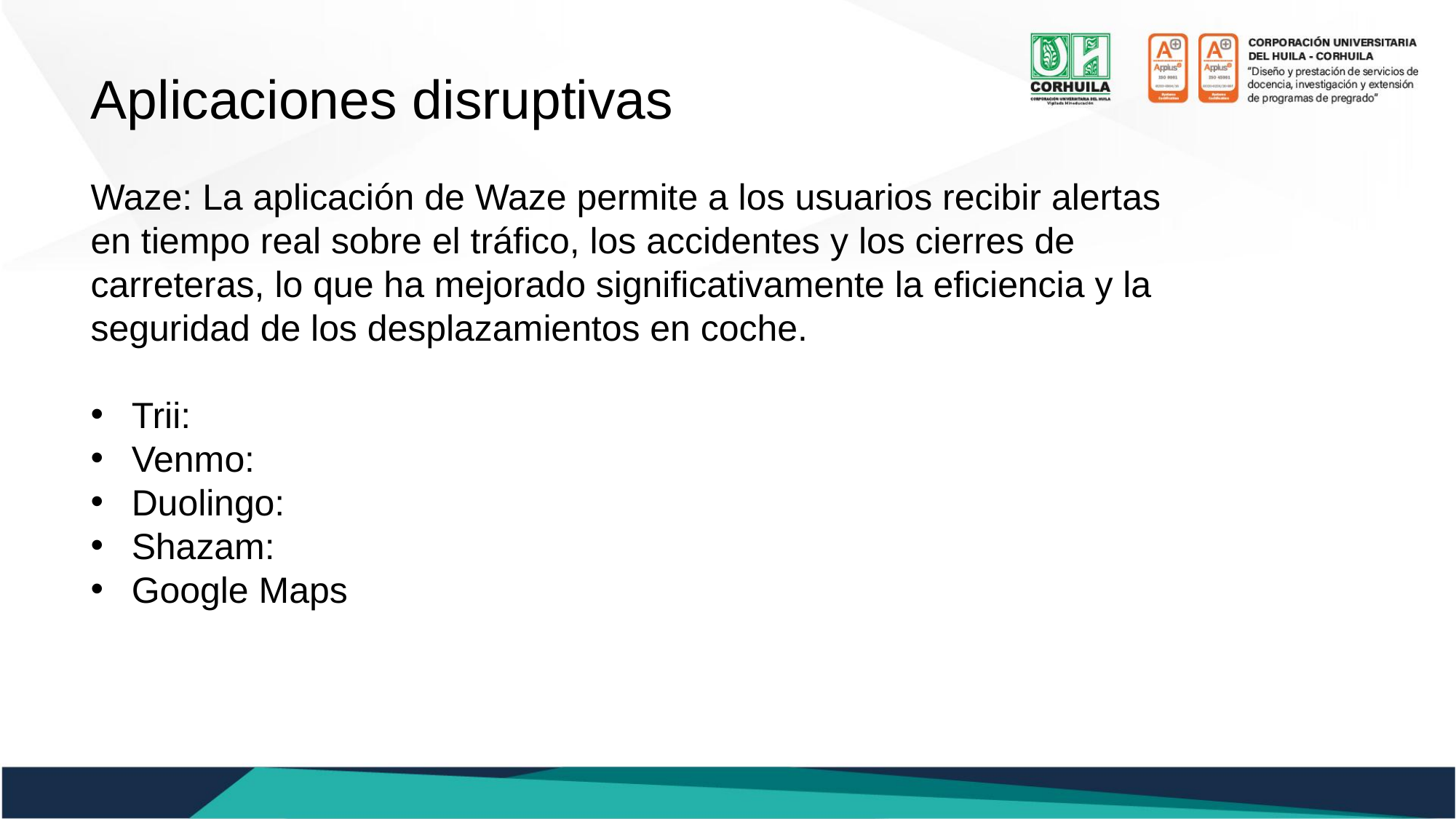

Aplicaciones disruptivas

Waze: La aplicación de Waze permite a los usuarios recibir alertas en tiempo real sobre el tráfico, los accidentes y los cierres de carreteras, lo que ha mejorado significativamente la eficiencia y la seguridad de los desplazamientos en coche.

Trii:
Venmo:
Duolingo:
Shazam:
Google Maps